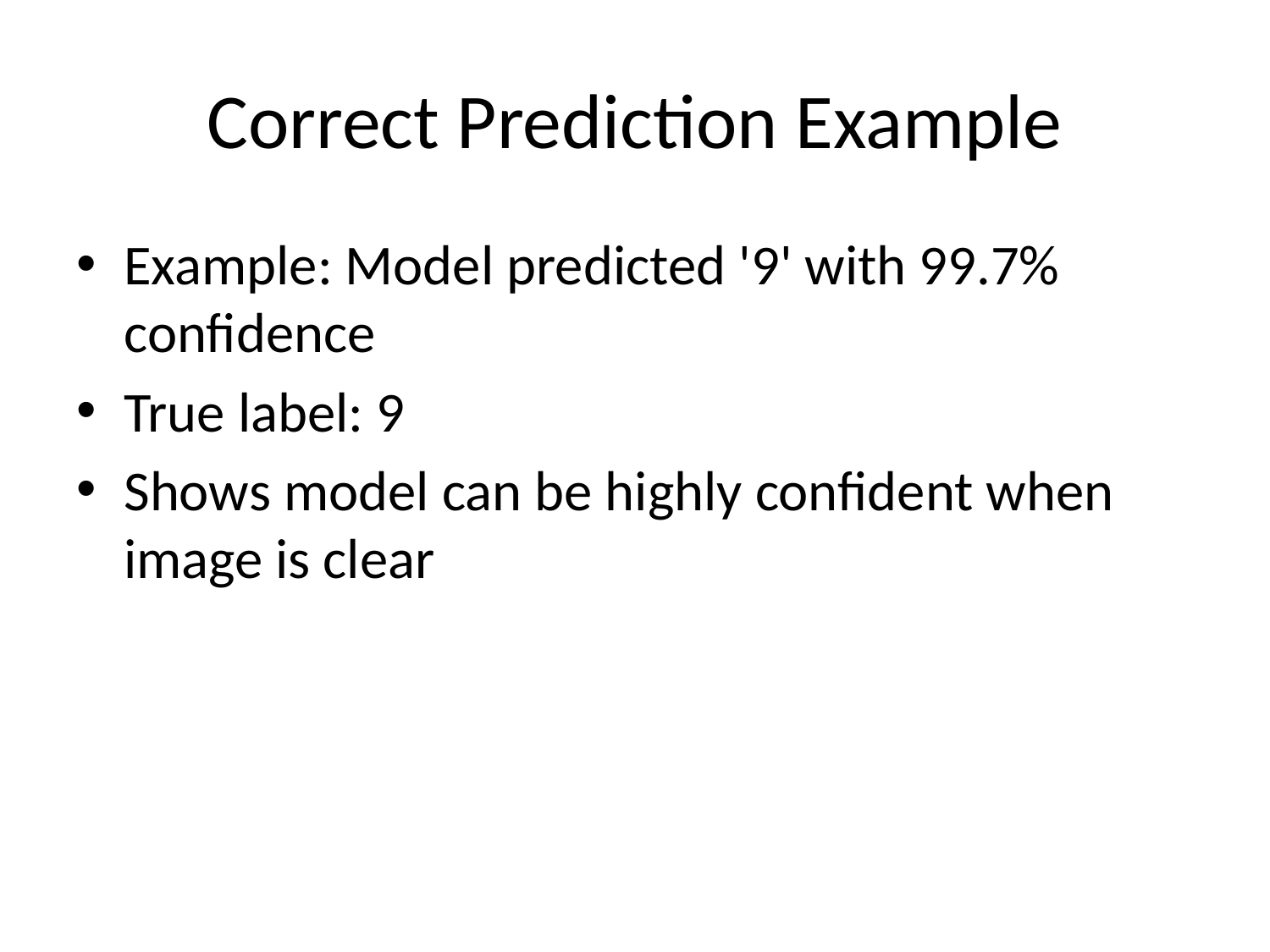

# Correct Prediction Example
Example: Model predicted '9' with 99.7% confidence
True label: 9
Shows model can be highly confident when image is clear